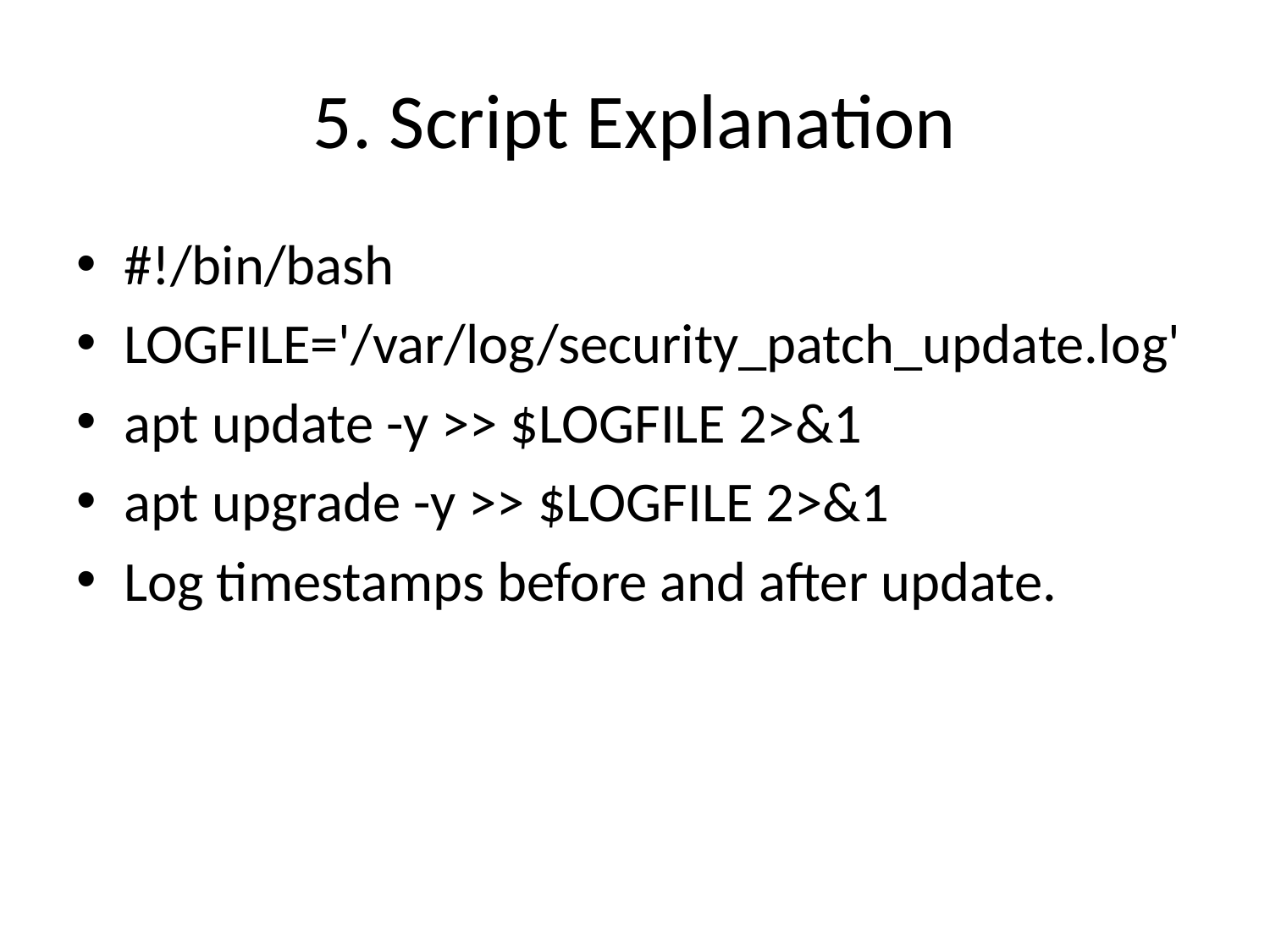

# 5. Script Explanation
#!/bin/bash
LOGFILE='/var/log/security_patch_update.log'
apt update -y >> $LOGFILE 2>&1
apt upgrade -y >> $LOGFILE 2>&1
Log timestamps before and after update.